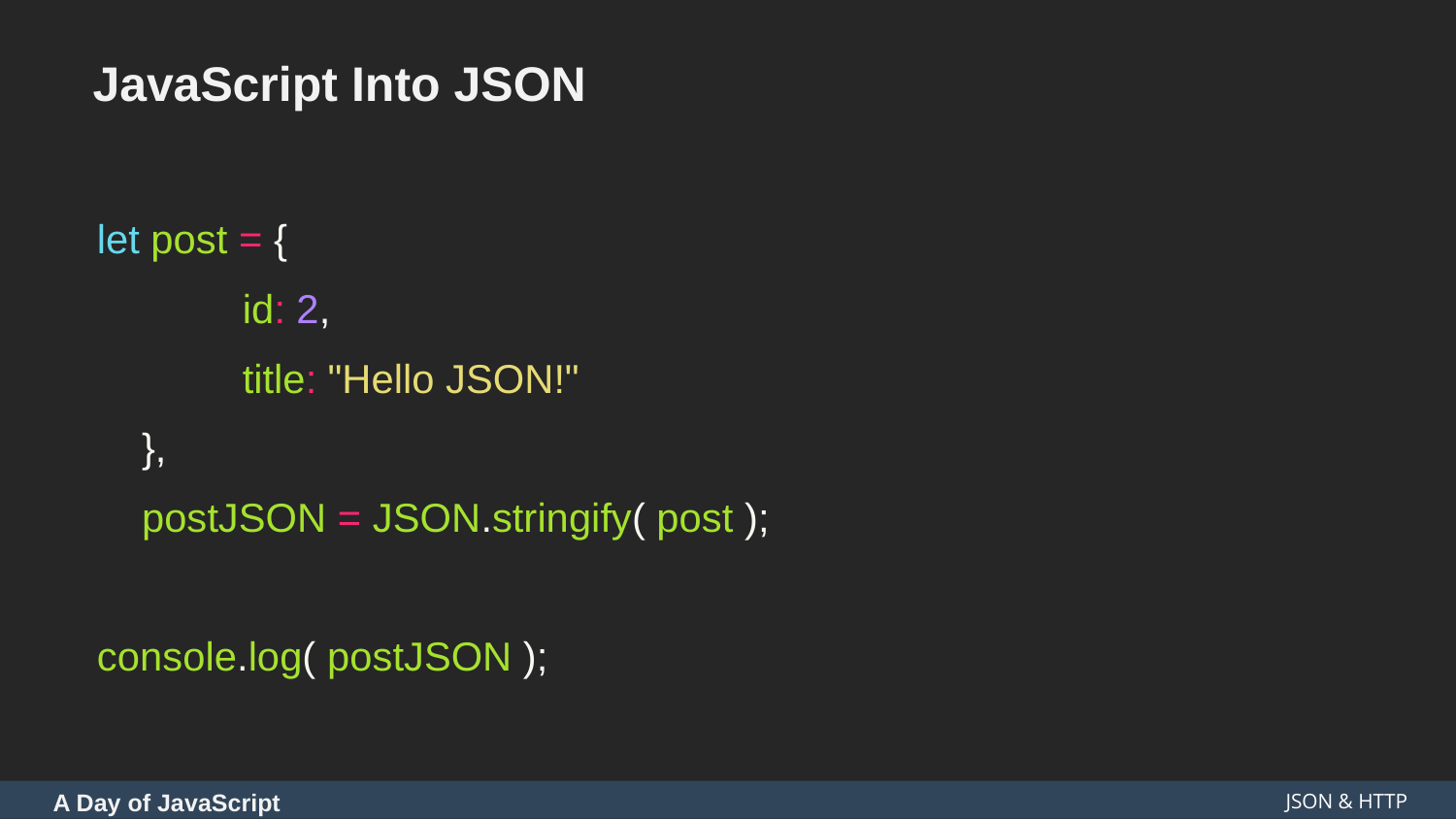

JavaScript Into JSON
let post = {
	id: 2,
	title: "Hello JSON!"
    },
    postJSON = JSON.stringify( post );

console.log( postJSON );

JSON & HTTP